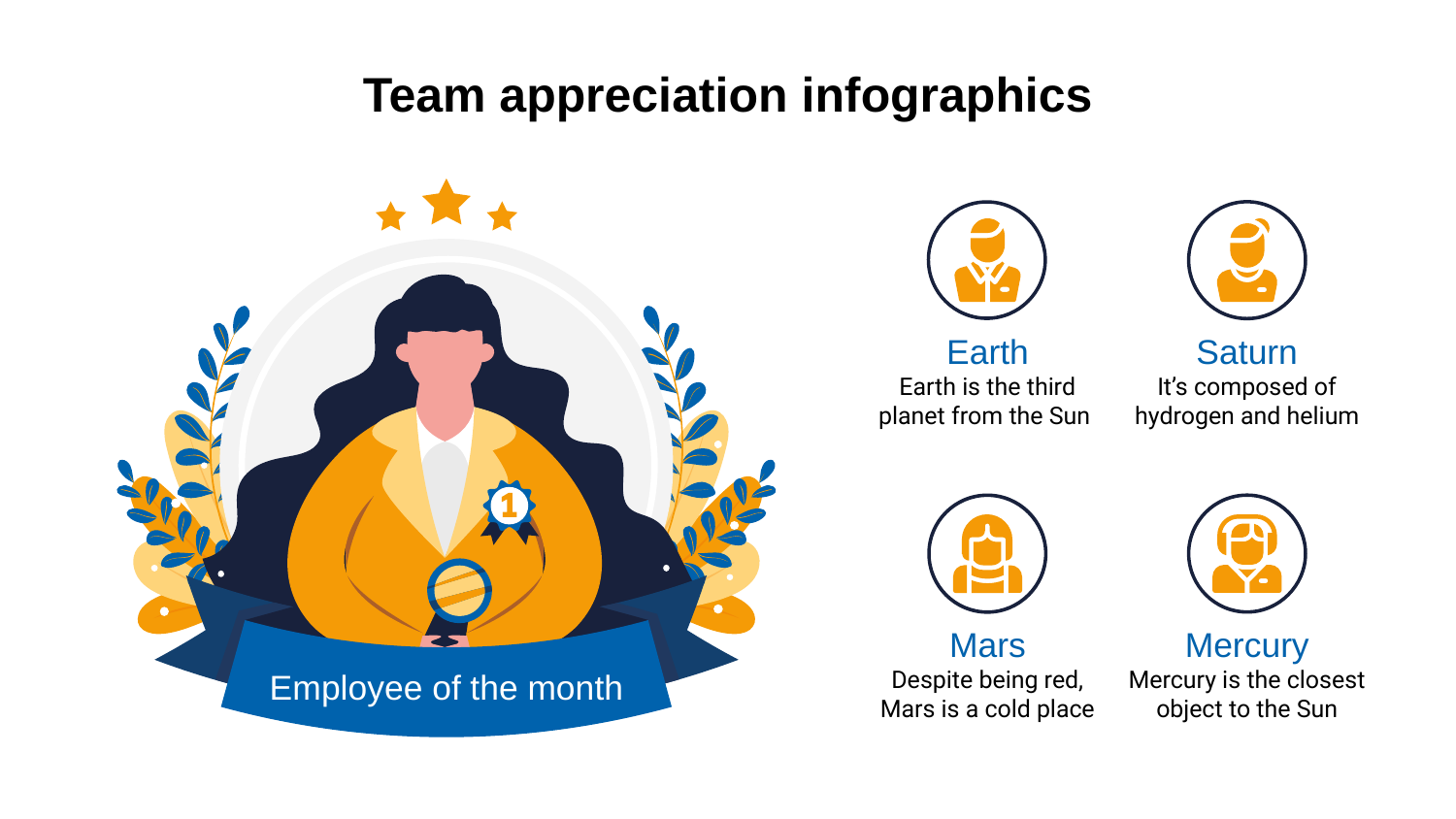

# Team appreciation infographics

Earth
Saturn
Earth is the third planet from the Sun
It’s composed of hydrogen and helium

Mars
Mercury
Employee of the month
Despite being red, Mars is a cold place
Mercury is the closest object to the Sun